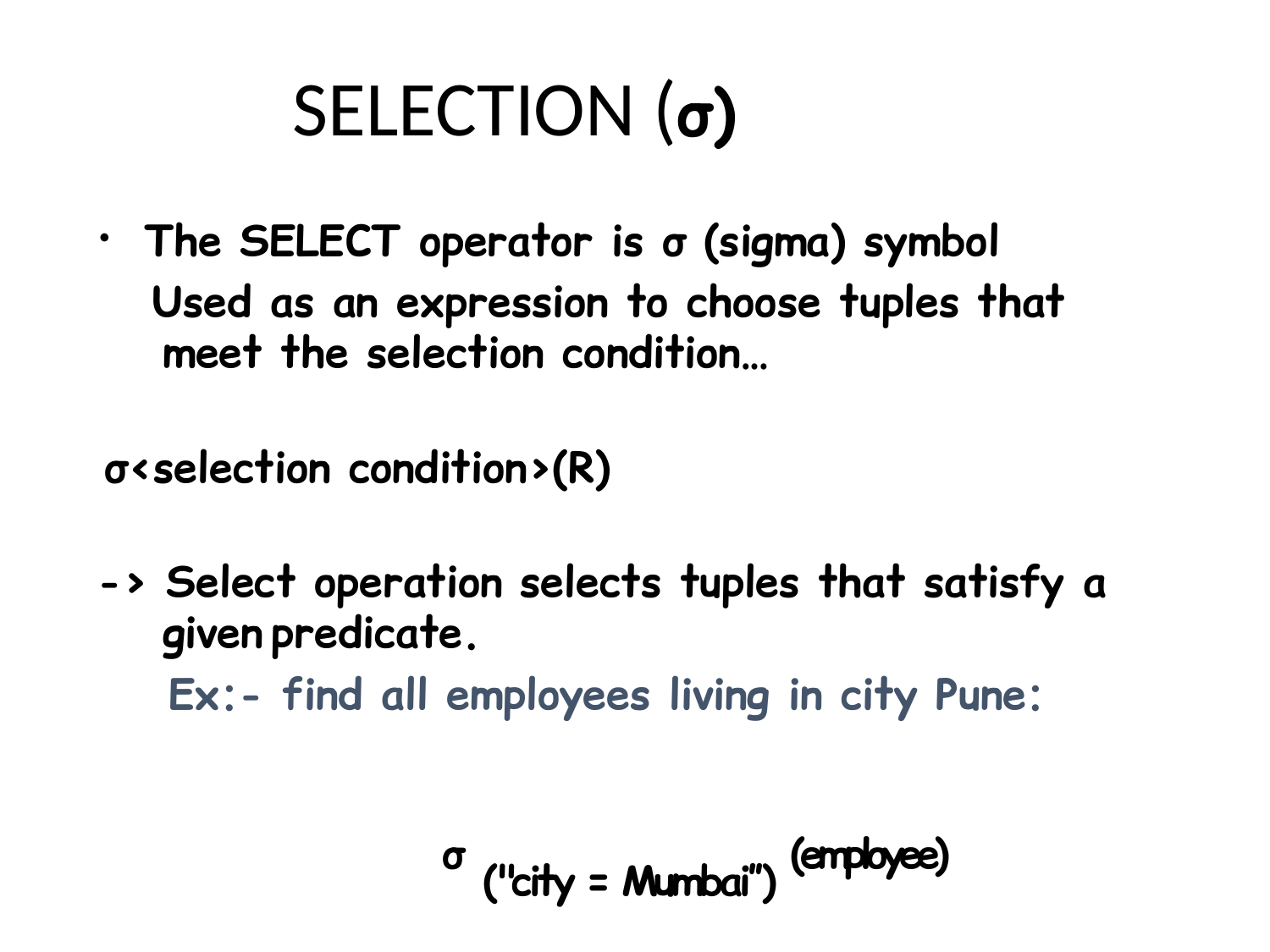

# SELECTION (σ)
The SELECT operator is σ (sigma) symbol
Used as an expression to choose tuples that  meet the selection condition…

σ<selection condition>(R)

-> Select operation selects tuples that satisfy a  given	predicate.
    Ex:- find all employees living in city Pune:
σ ("city = Mumbai”) (employee)